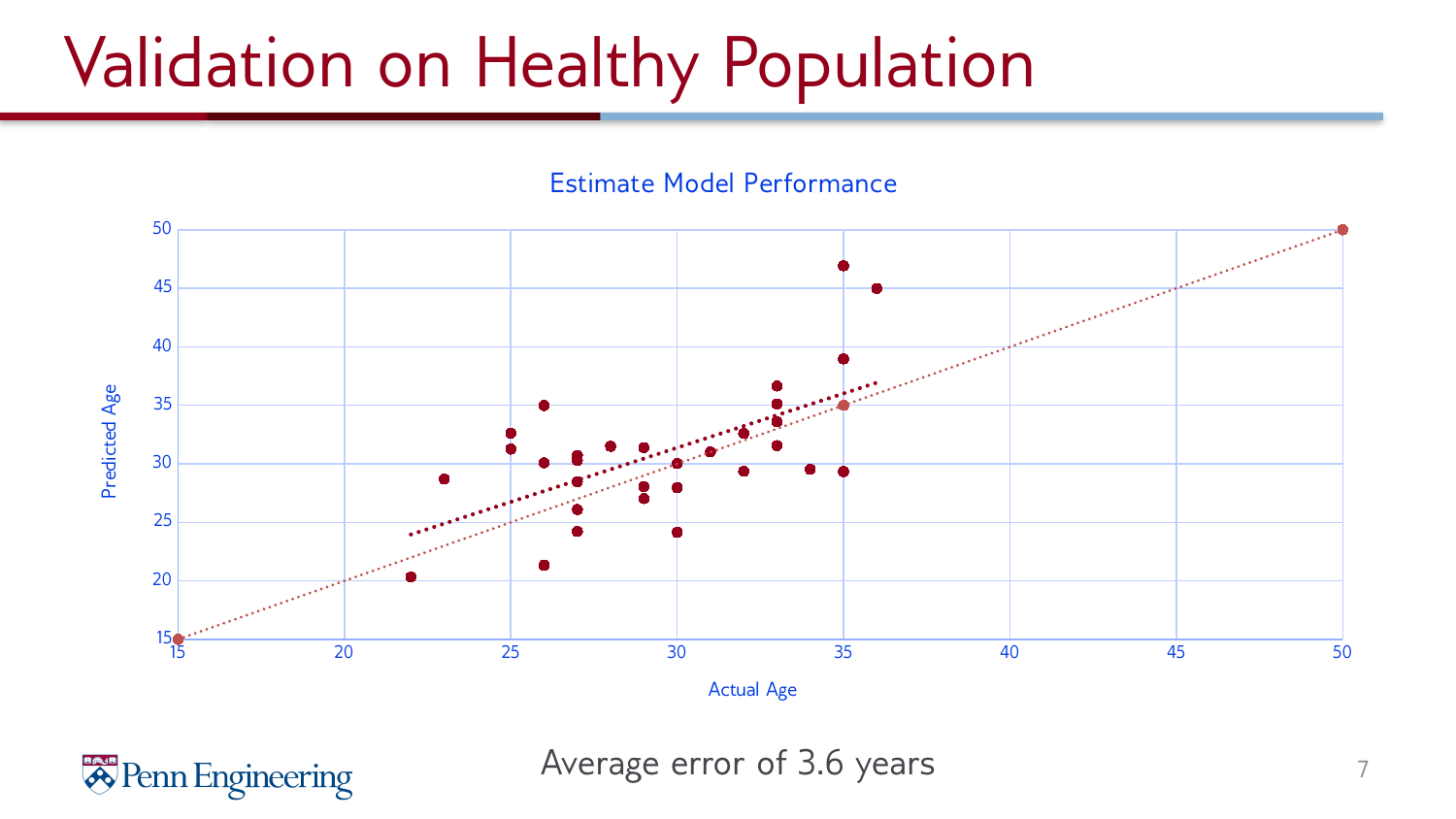

# Validation on Healthy Population

### Chart: Estimate Model Performance

| Category |  |  |
|---|---|---|
Average error of 3.6 years
7